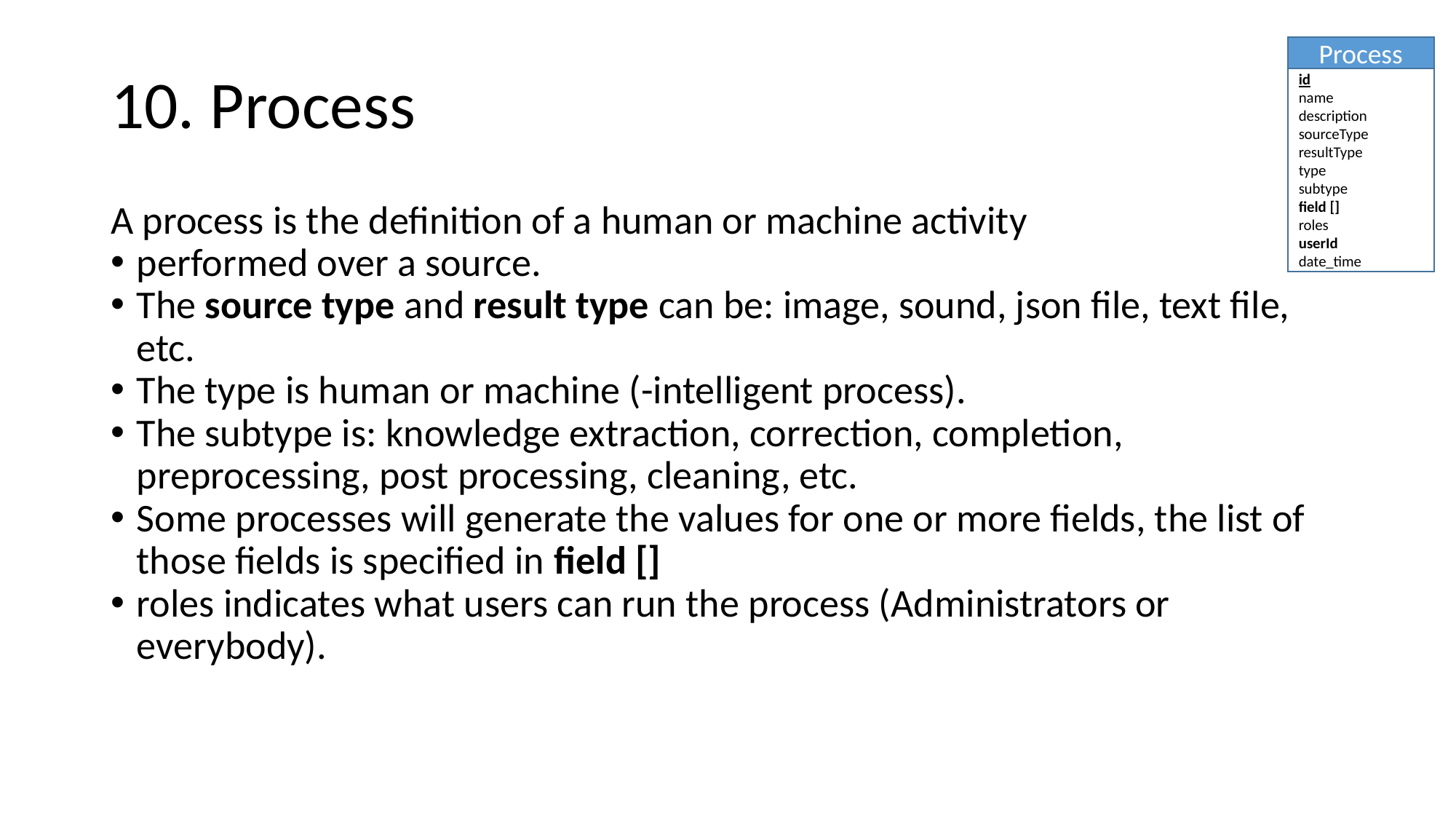

Process
10. Process
id
name
description
sourceType
resultType
type
subtype
field []
roles
userId
date_time
A process is the definition of a human or machine activity
performed over a source.
The source type and result type can be: image, sound, json file, text file, etc.
The type is human or machine (-intelligent process).
The subtype is: knowledge extraction, correction, completion, preprocessing, post processing, cleaning, etc.
Some processes will generate the values for one or more fields, the list of those fields is specified in field []
roles indicates what users can run the process (Administrators or everybody).